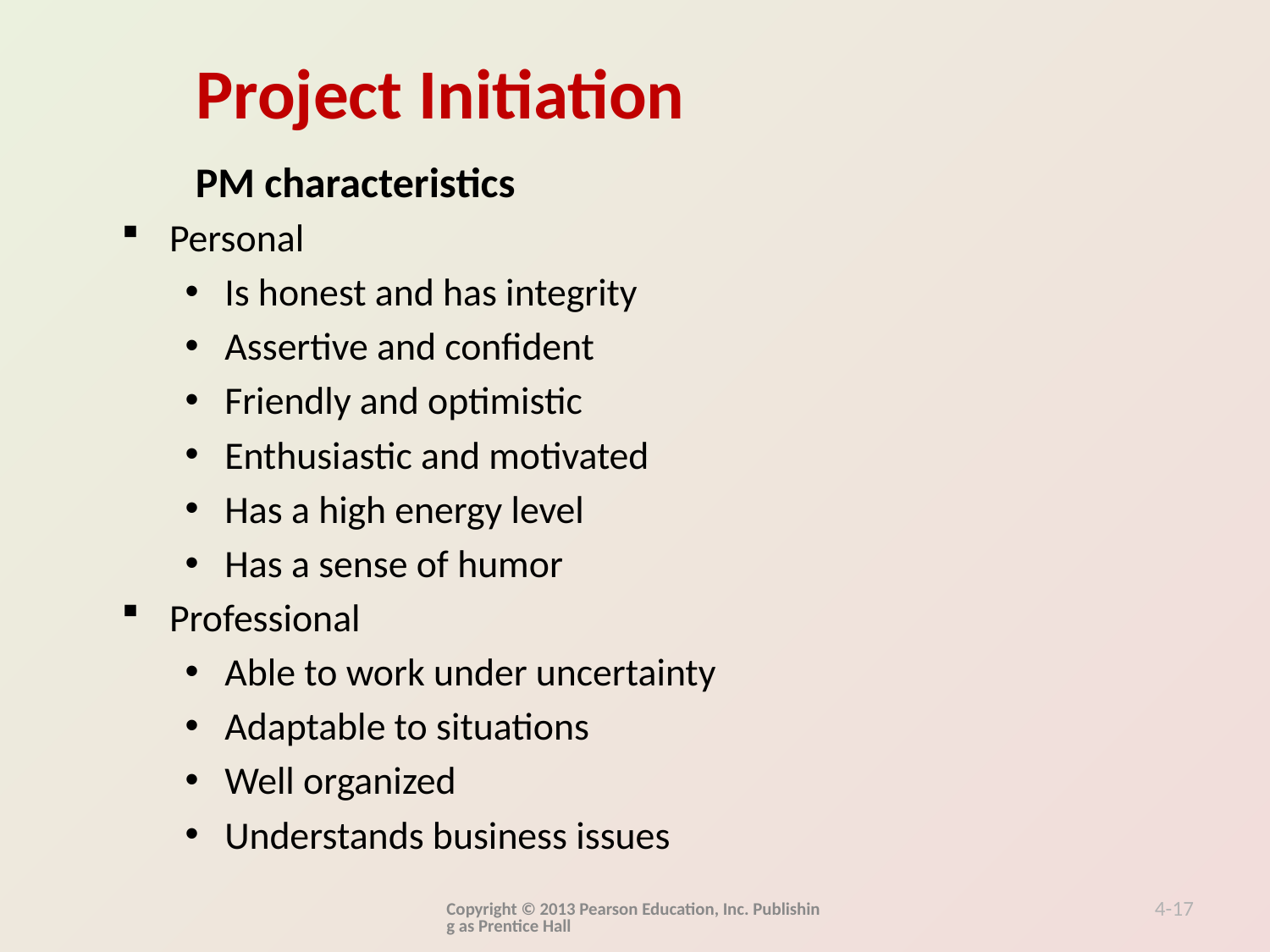

PM characteristics
Personal
Is honest and has integrity
Assertive and confident
Friendly and optimistic
Enthusiastic and motivated
Has a high energy level
Has a sense of humor
Professional
Able to work under uncertainty
Adaptable to situations
Well organized
Understands business issues
Copyright © 2013 Pearson Education, Inc. Publishing as Prentice Hall
4-17